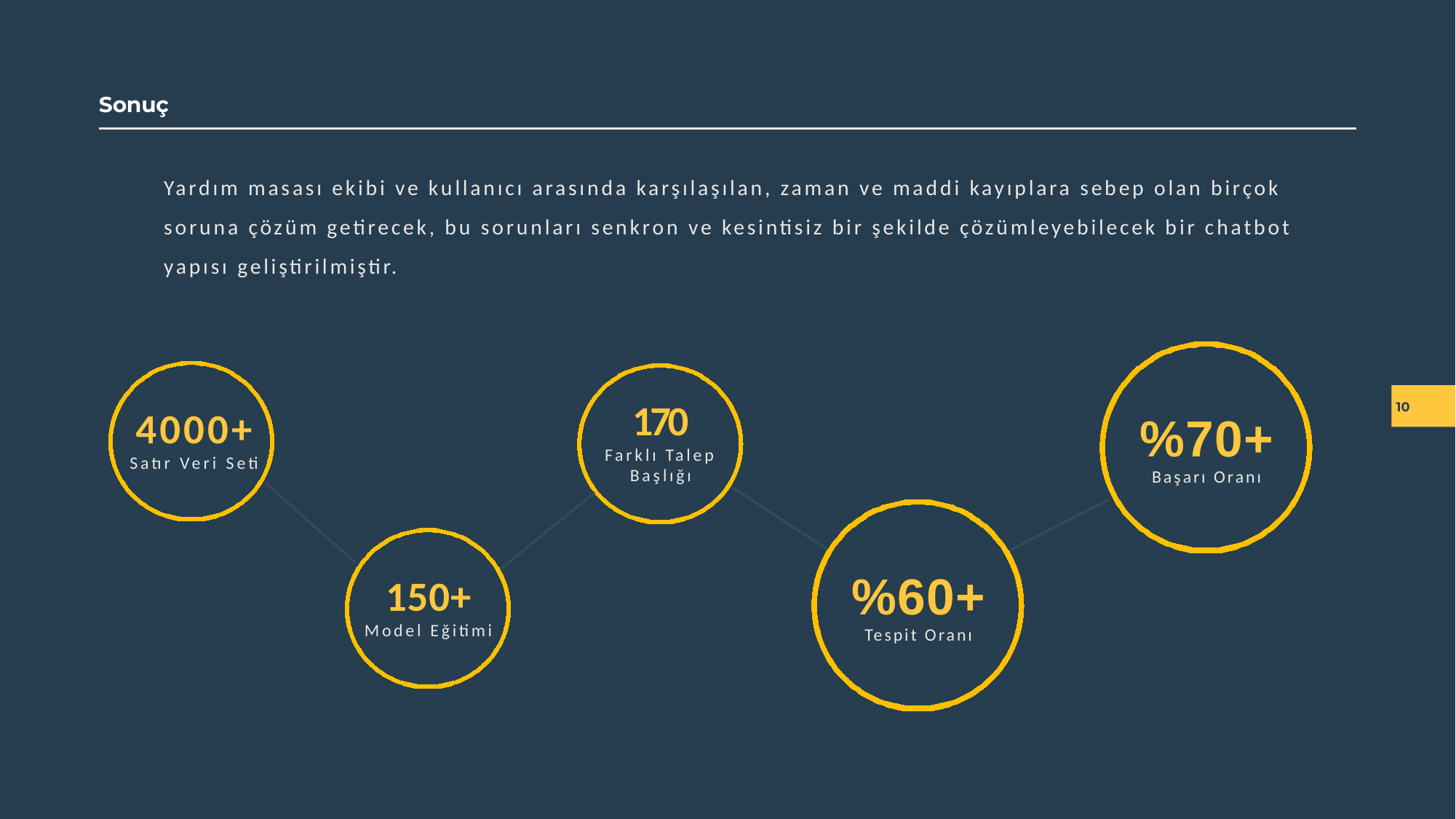

Sonuç

Yardım masası ekibi ve kullanıcı arasında karşılaşılan, zaman ve maddi kayıplara sebep olan birçok soruna çözüm getirecek, bu sorunları senkron ve kesintisiz bir şekilde çözümleyebilecek bir chatbot yapısı geliştirilmiştir.

170
Farklı Talep Başlığı
10
4000+
Satır Veri Seti
%70+
Başarı Oranı

%60+
Tespit Oranı
150+
Model Eğitimi